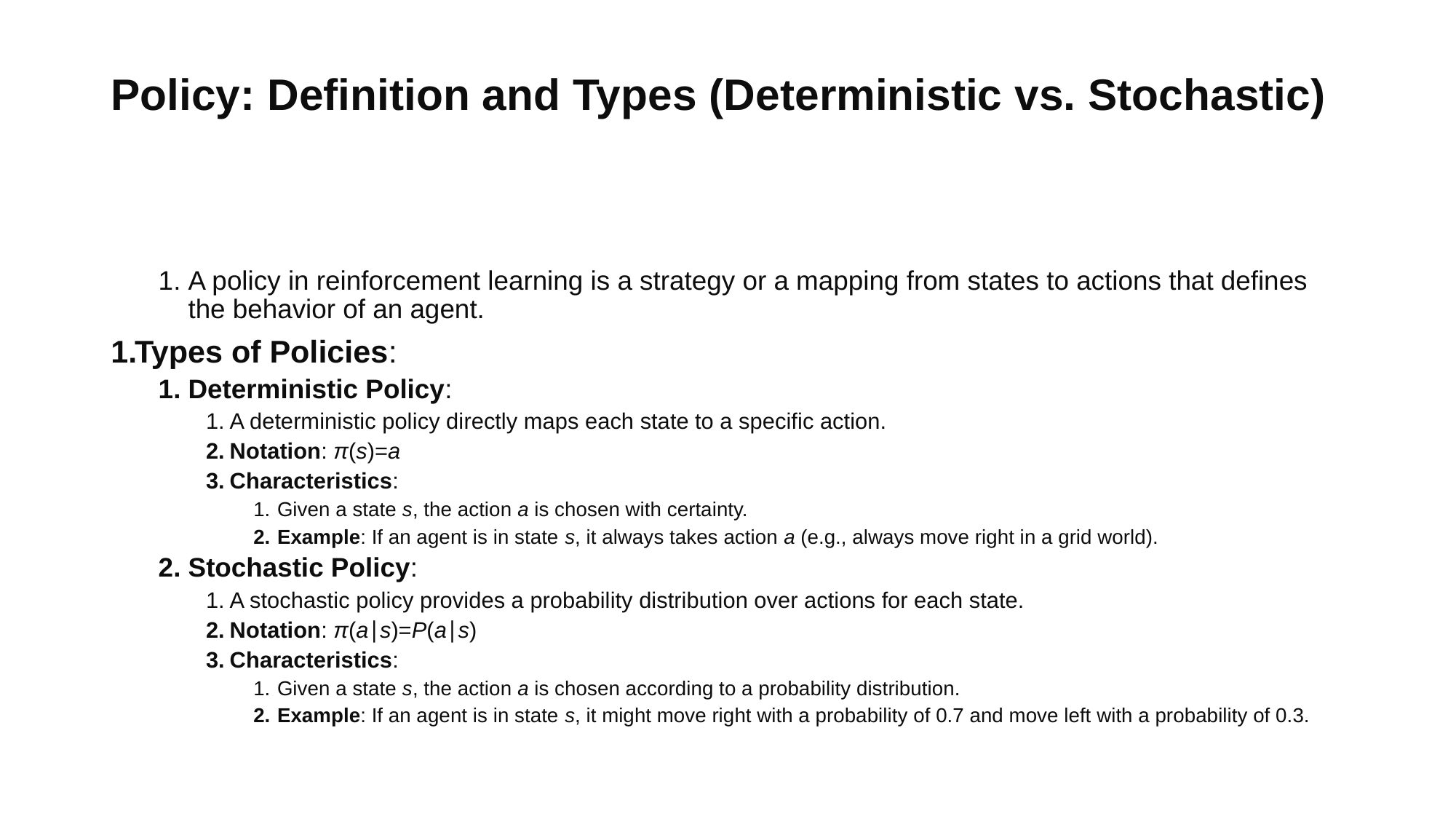

# Policy: Definition and Types (Deterministic vs. Stochastic)

A policy in reinforcement learning is a strategy or a mapping from states to actions that defines the behavior of an agent.
Types of Policies:
Deterministic Policy:
A deterministic policy directly maps each state to a specific action.
Notation: π(s)=a
Characteristics:
Given a state s, the action a is chosen with certainty.
Example: If an agent is in state s, it always takes action a (e.g., always move right in a grid world).
Stochastic Policy:
A stochastic policy provides a probability distribution over actions for each state.
Notation: π(a∣s)=P(a∣s)
Characteristics:
Given a state s, the action a is chosen according to a probability distribution.
Example: If an agent is in state s, it might move right with a probability of 0.7 and move left with a probability of 0.3.